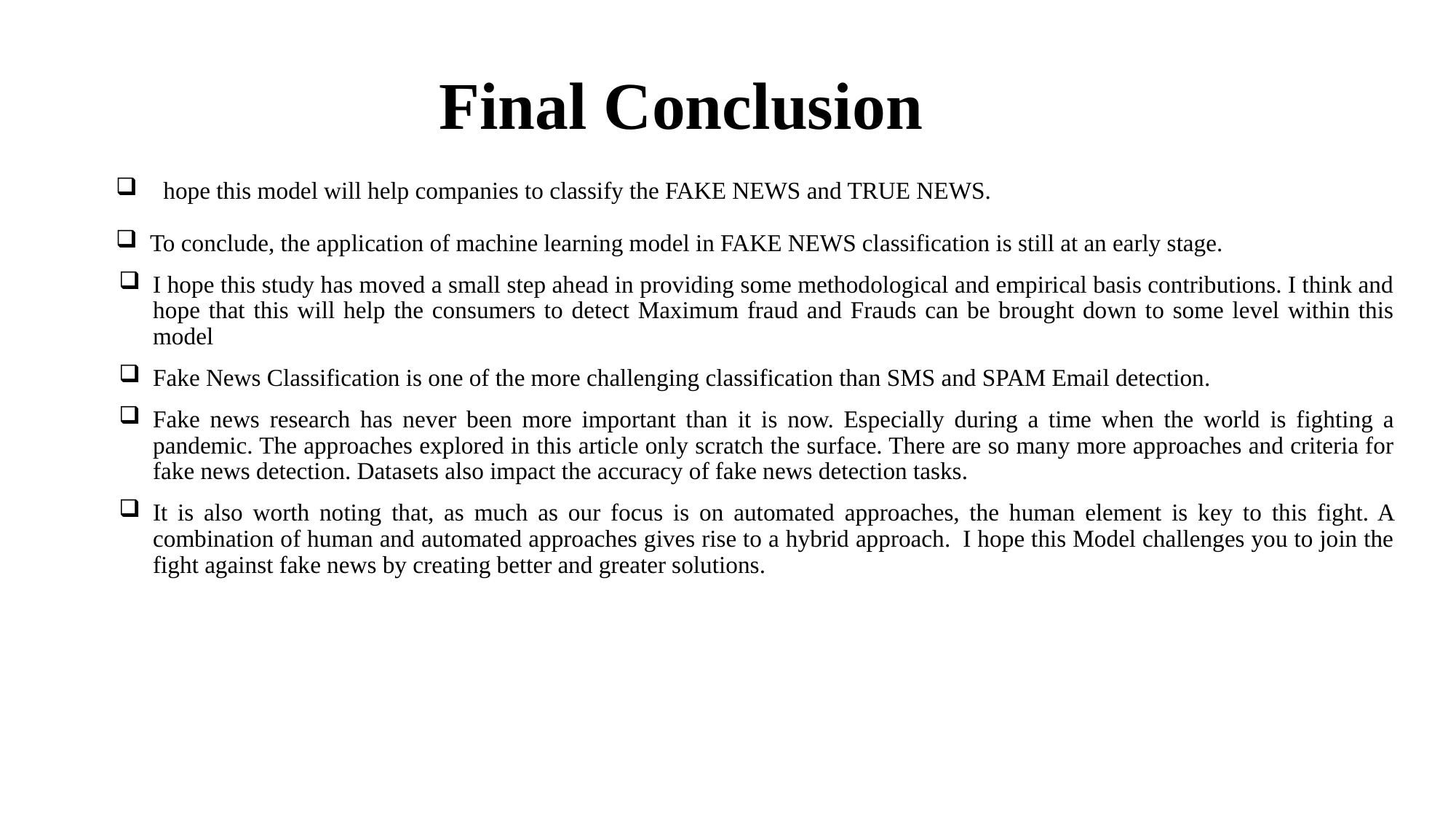

# Final Conclusion
I hope this model will help companies to classify the FAKE NEWS and TRUE NEWS.

To conclude, the application of machine learning model in FAKE NEWS classification is still at an early stage.
I hope this study has moved a small step ahead in providing some methodological and empirical basis contributions. I think and hope that this will help the consumers to detect Maximum fraud and Frauds can be brought down to some level within this model
Fake News Classification is one of the more challenging classification than SMS and SPAM Email detection.
Fake news research has never been more important than it is now. Especially during a time when the world is fighting a pandemic. The approaches explored in this article only scratch the surface. There are so many more approaches and criteria for fake news detection. Datasets also impact the accuracy of fake news detection tasks.
It is also worth noting that, as much as our focus is on automated approaches, the human element is key to this fight. A combination of human and automated approaches gives rise to a hybrid approach.  I hope this Model challenges you to join the fight against fake news by creating better and greater solutions.